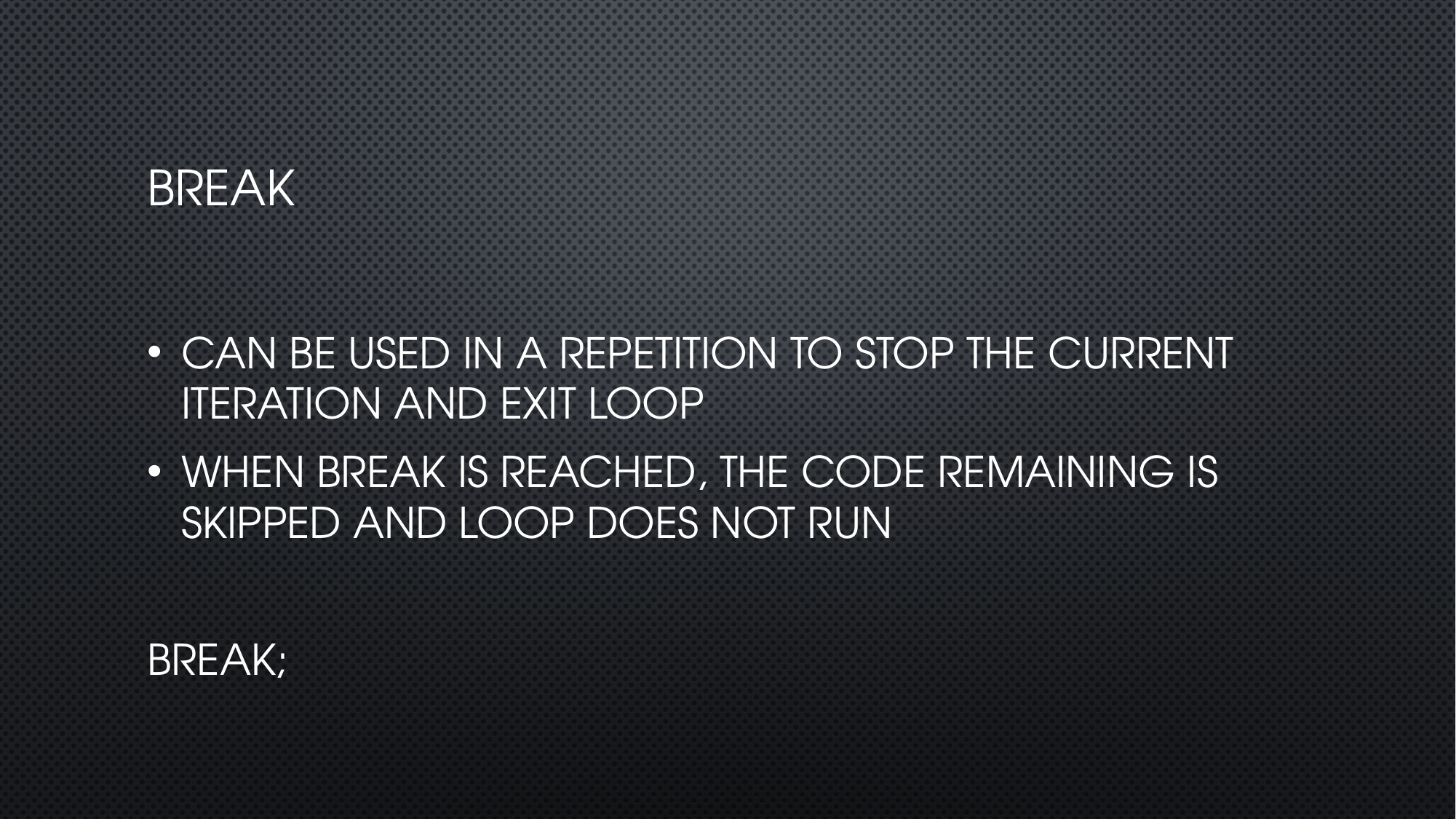

# Break
can be used in a repetition to stop the current iteration and exit loop
when break is reached, the code remaining is skipped and loop does not run

break;